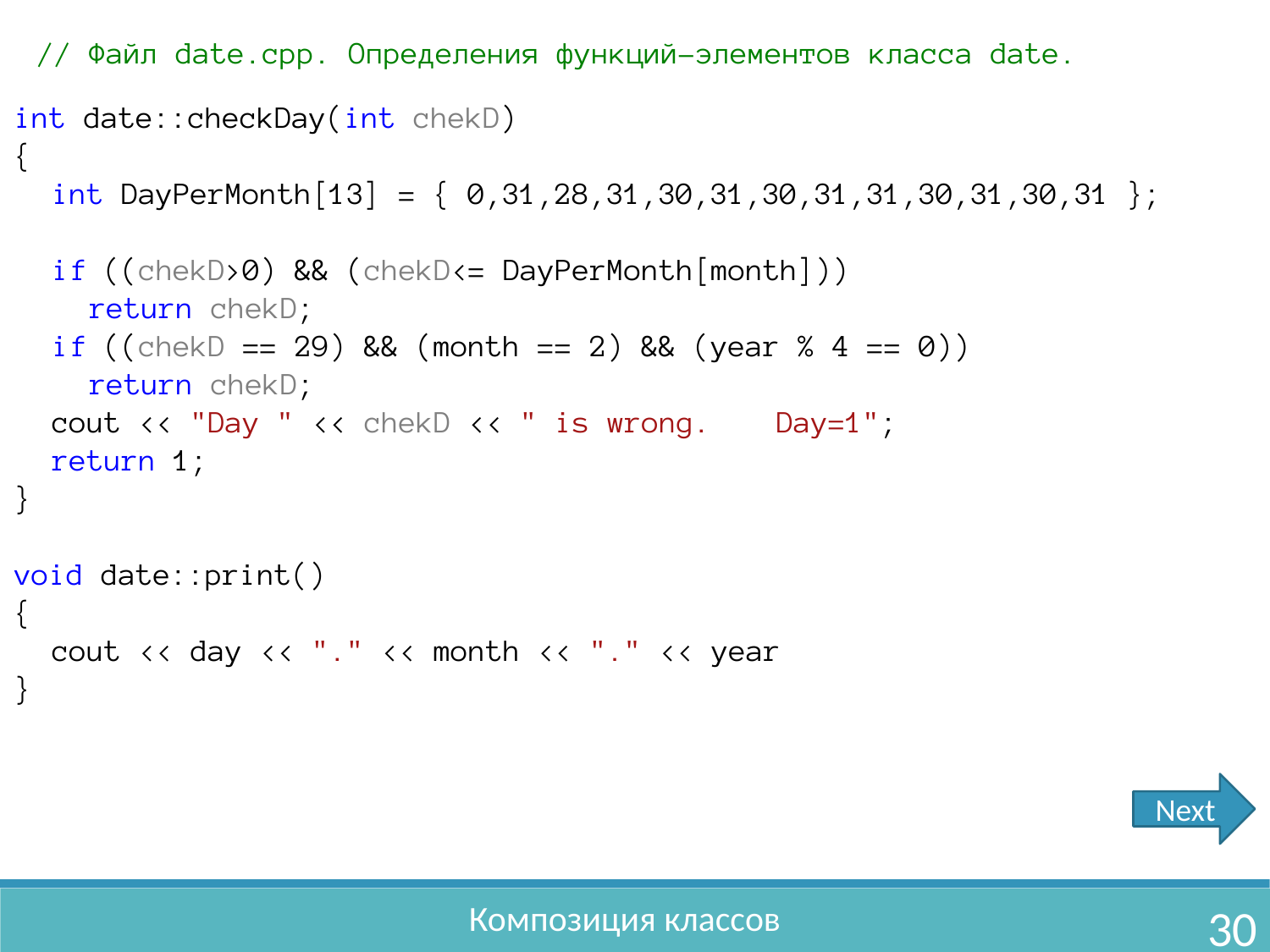

// Файл date.cpp. Определения функций-элементов класса date.
int date::checkDay(int chekD)
{
	int DayPerMonth[13] = { 0,31,28,31,30,31,30,31,31,30,31,30,31 };

	if ((chekD>0) && (chekD<= DayPerMonth[month]))
		return chekD;
	if ((chekD == 29) && (month == 2) && (year % 4 == 0))
		return chekD;
	cout << "Day " << chekD << " is wrong. 	Day=1";
	return 1;
}

void date::print()
{
	cout << day << "." << month << "." << year
}
Next
Композиция классов
30